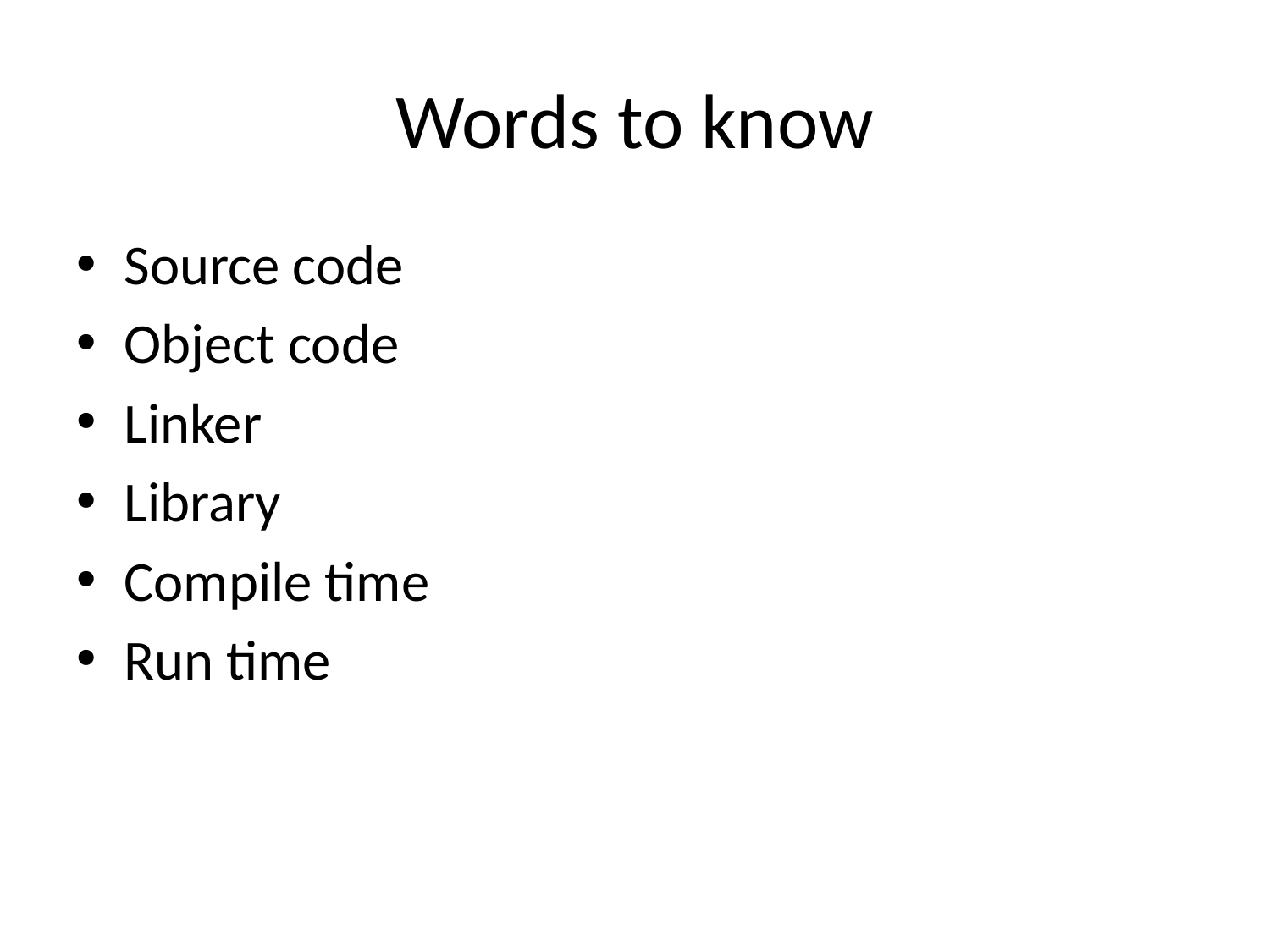

# Words to know
Source code
Object code
Linker
Library
Compile time
Run time